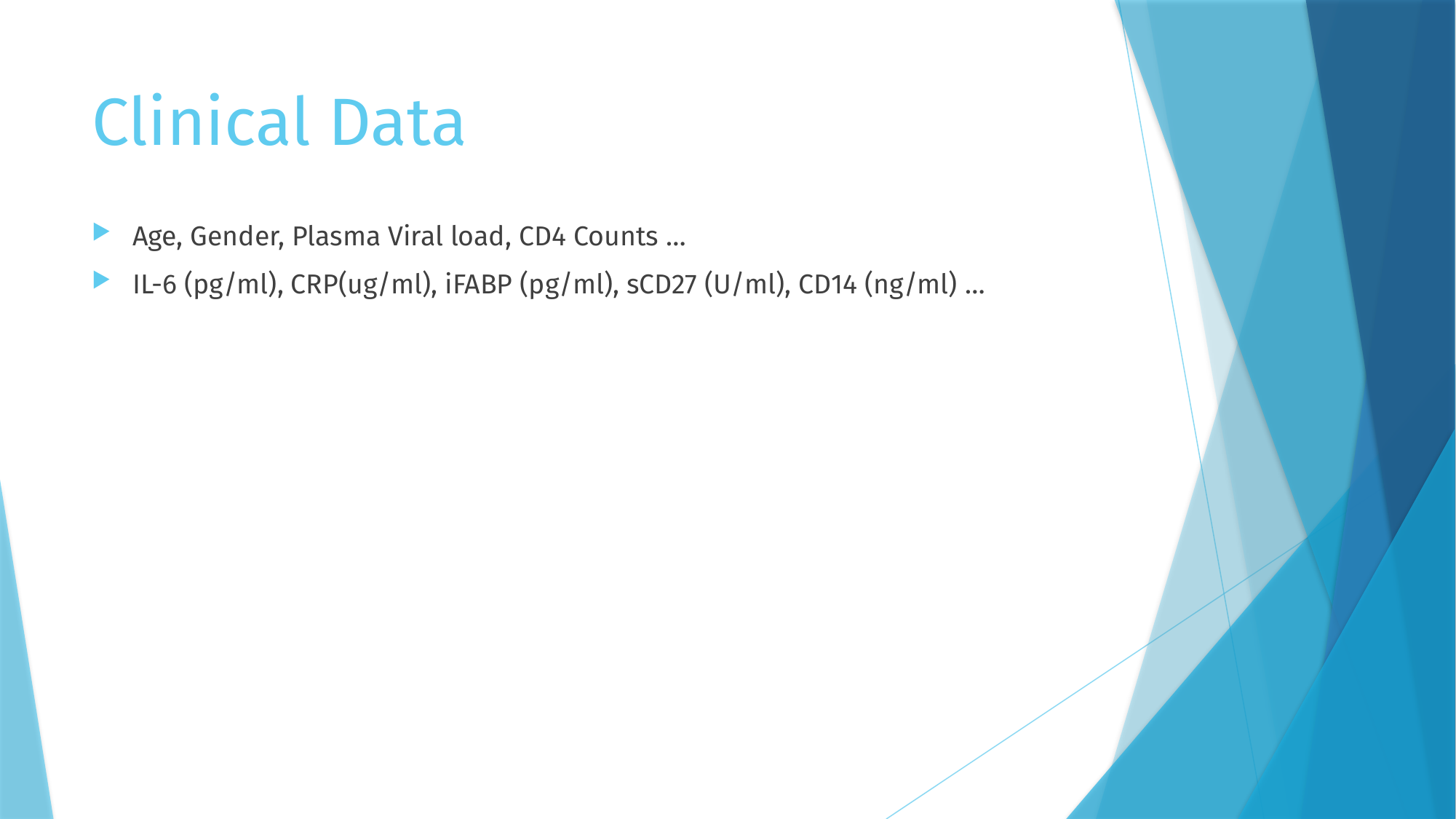

# Clinical Data
Age, Gender, Plasma Viral load, CD4 Counts …
IL-6 (pg/ml), CRP(ug/ml), iFABP (pg/ml), sCD27 (U/ml), CD14 (ng/ml) …